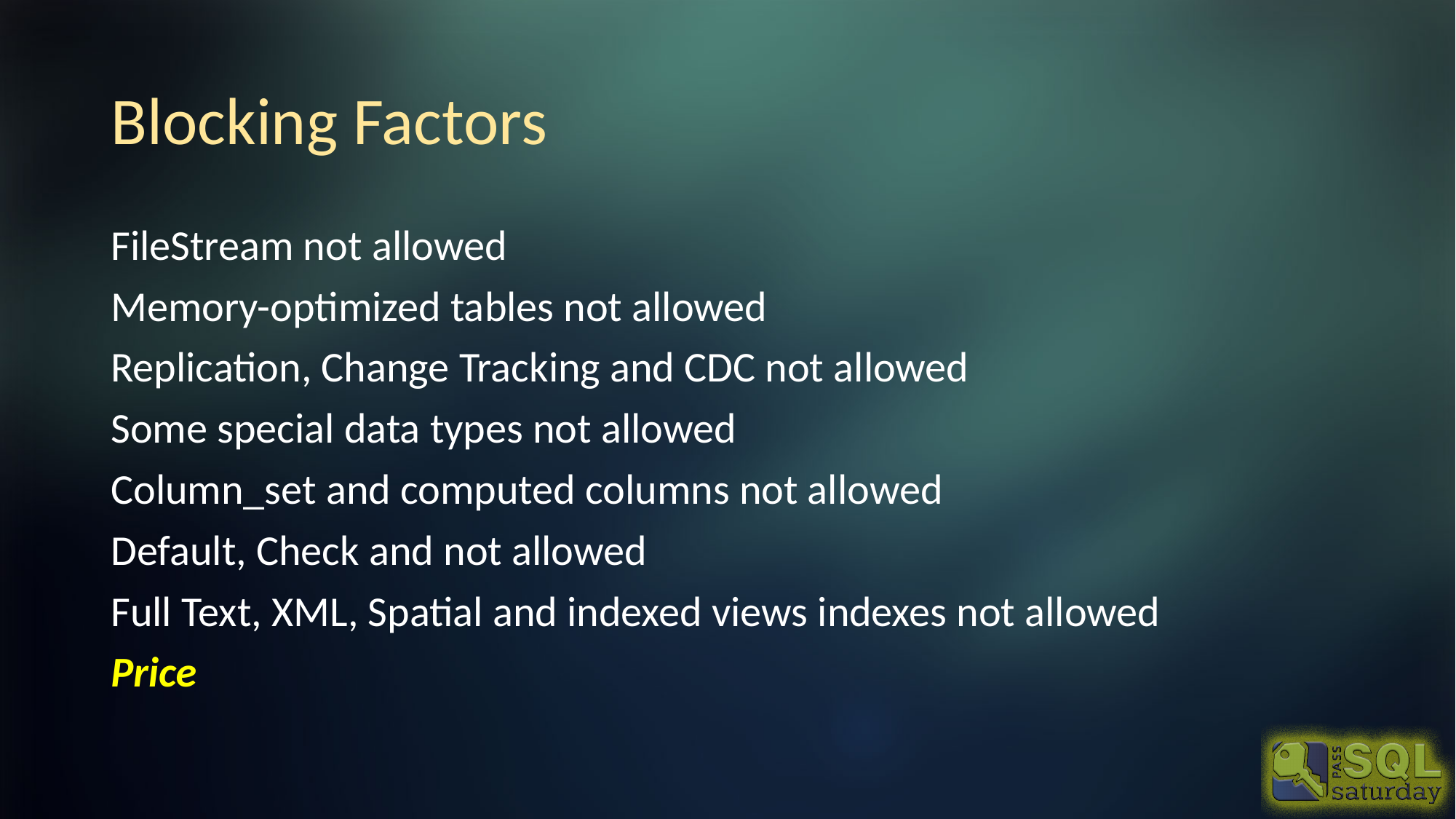

# Blocking Factors
FileStream not allowed
Memory-optimized tables not allowed
Replication, Change Tracking and CDC not allowed
Some special data types not allowed
Column_set and computed columns not allowed
Default, Check and not allowed
Full Text, XML, Spatial and indexed views indexes not allowed
Price